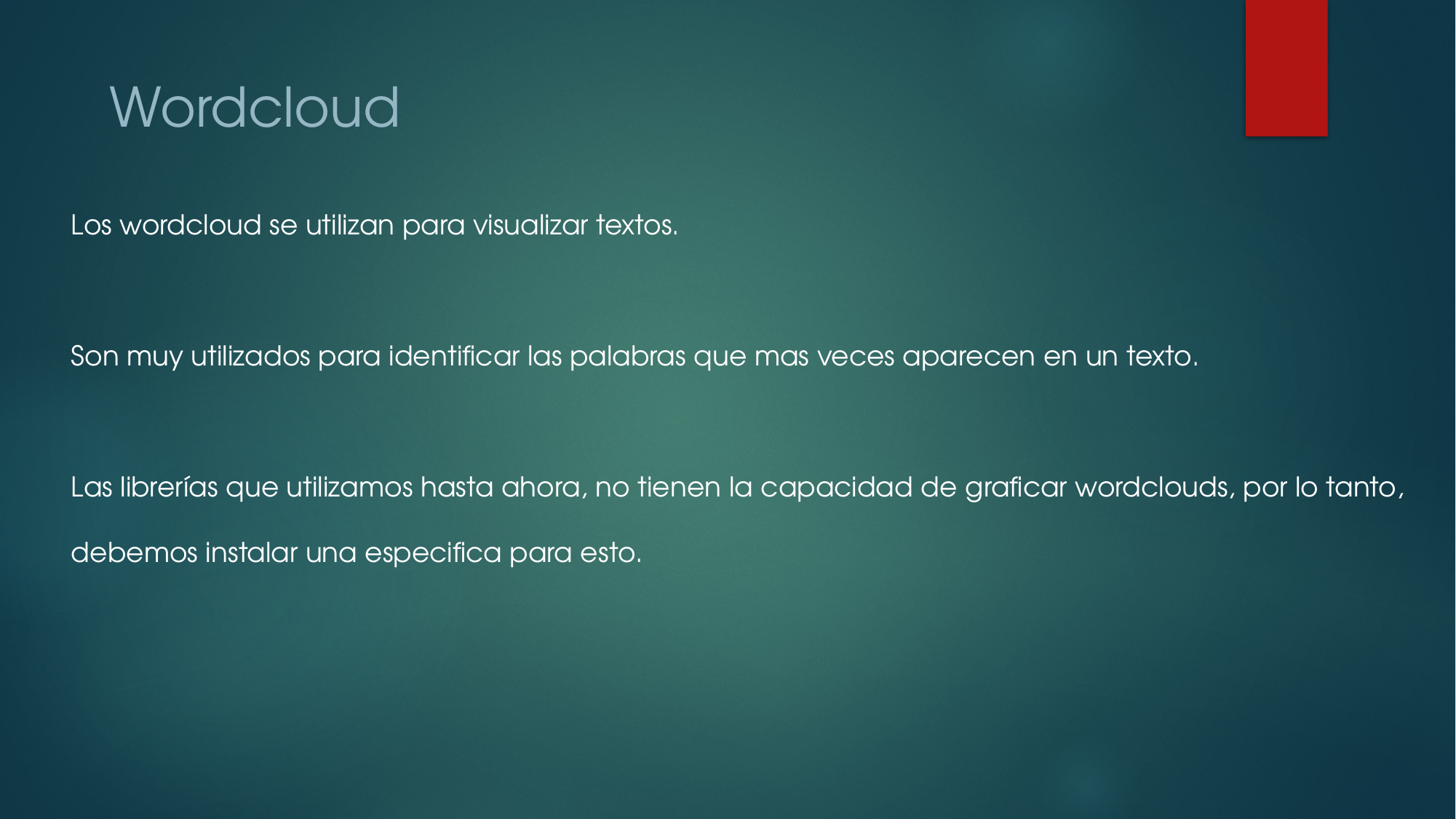

Wordcloud
Los wordcloud se utilizan para visualizar textos.

Son muy utilizados para identificar las palabras que mas veces aparecen en un texto.

Las librerías que utilizamos hasta ahora, no tienen la capacidad de graficar wordclouds, por lo tanto, debemos instalar una especifica para esto.